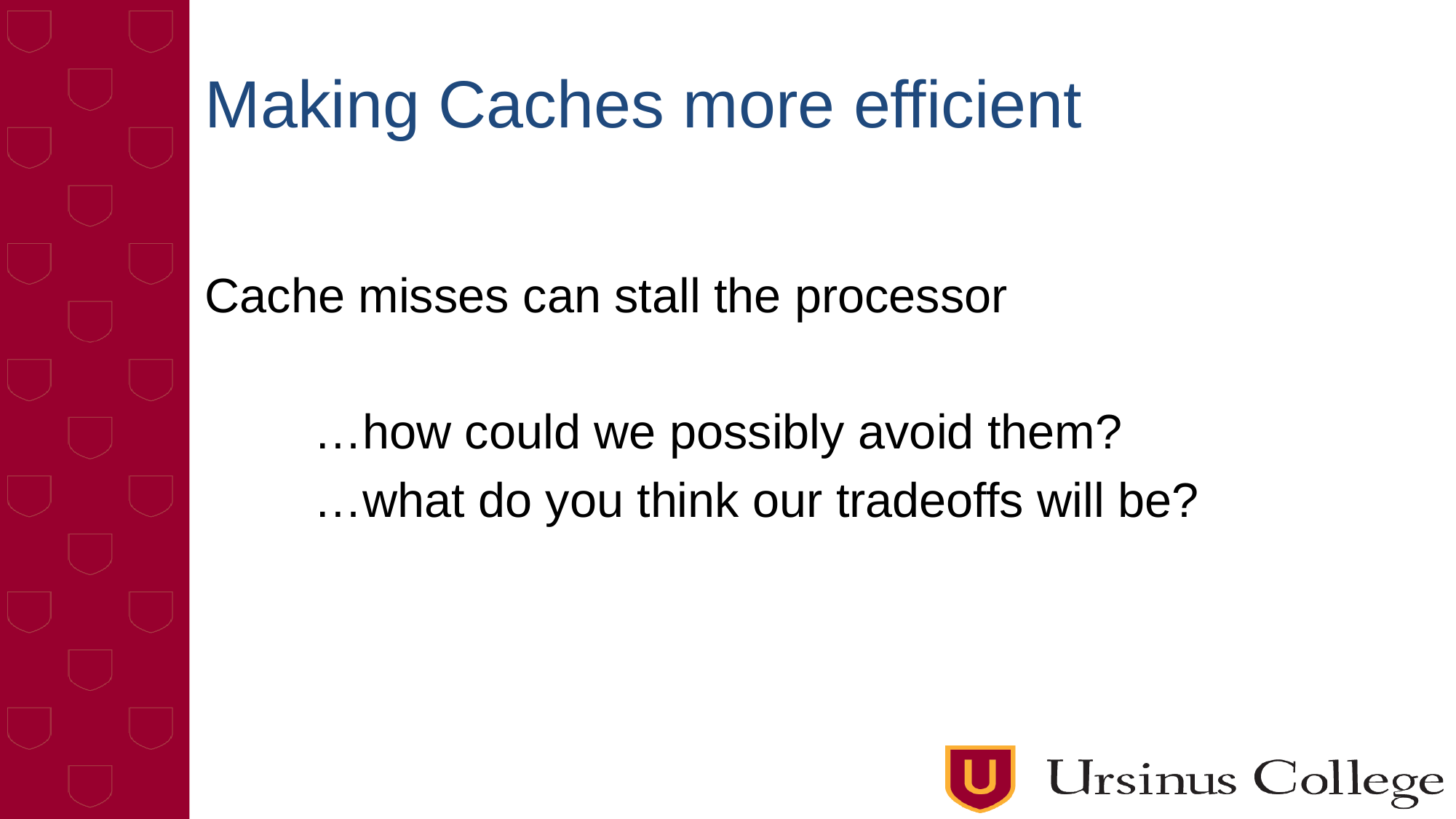

# Making Caches more efficient

Cache misses can stall the processor

	…how could we possibly avoid them?
	…what do you think our tradeoffs will be?